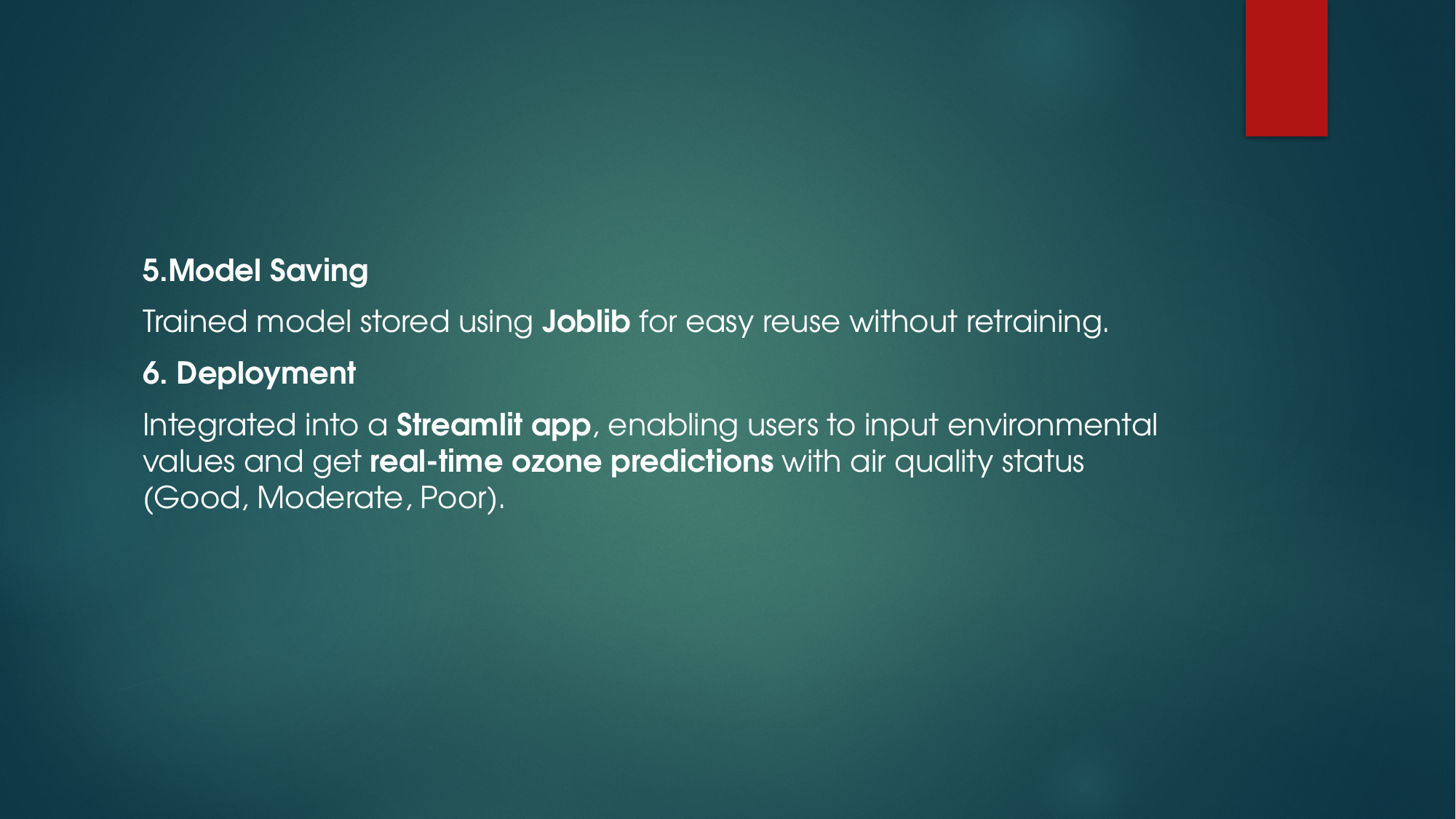

#
5.Model Saving
Trained model stored using Joblib for easy reuse without retraining.
6. Deployment
Integrated into a Streamlit app, enabling users to input environmental values and get real-time ozone predictions with air quality status (Good, Moderate, Poor).